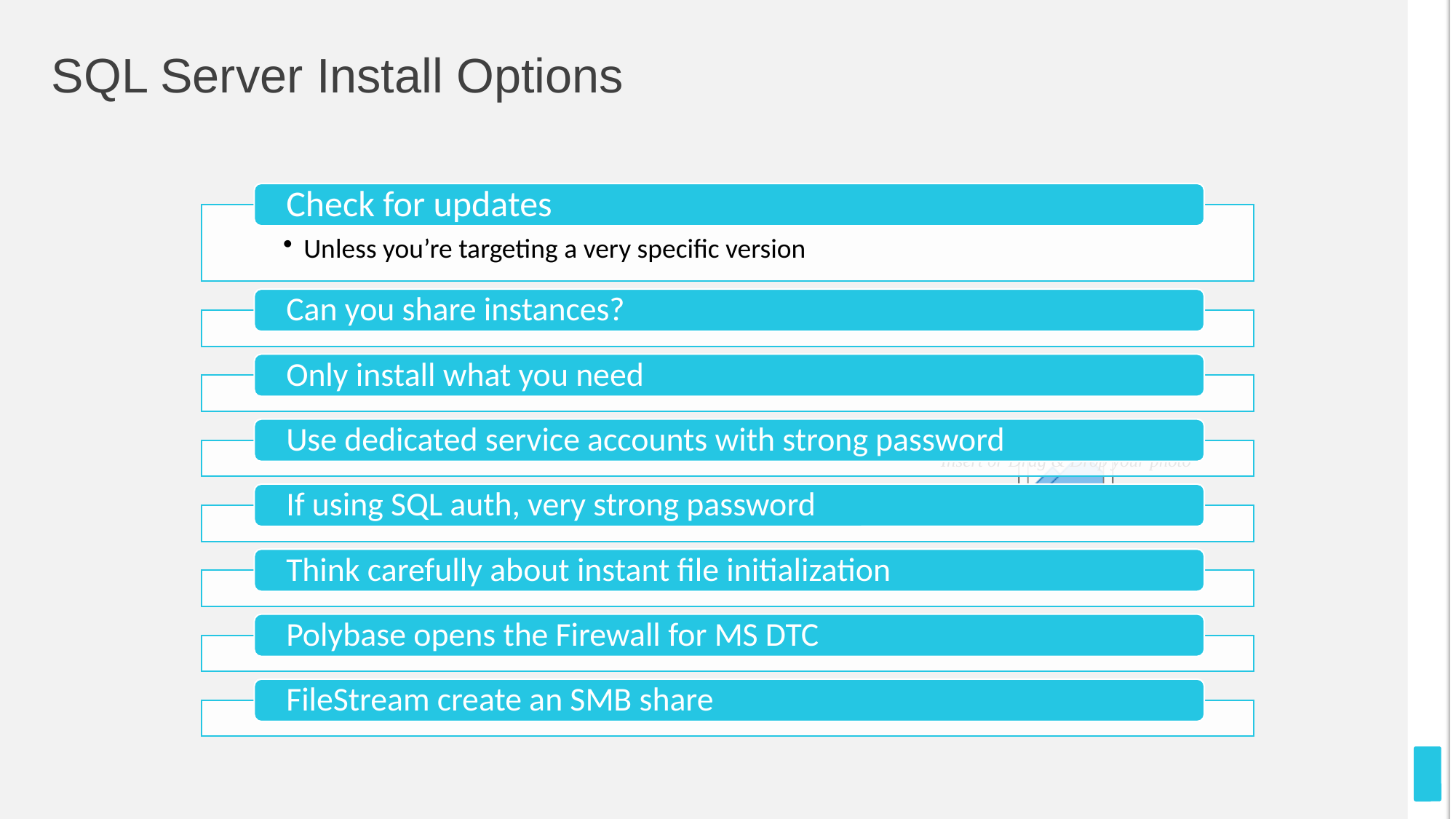

# SQL Server Install Options

Unless you’re targeting a very specific version
Check for updates
Can you share instances?
Only install what you need
Use dedicated service accounts with strong password
If using SQL auth, very strong password
Think carefully about instant file initialization
Polybase opens the Firewall for MS DTC
FileStream create an SMB share